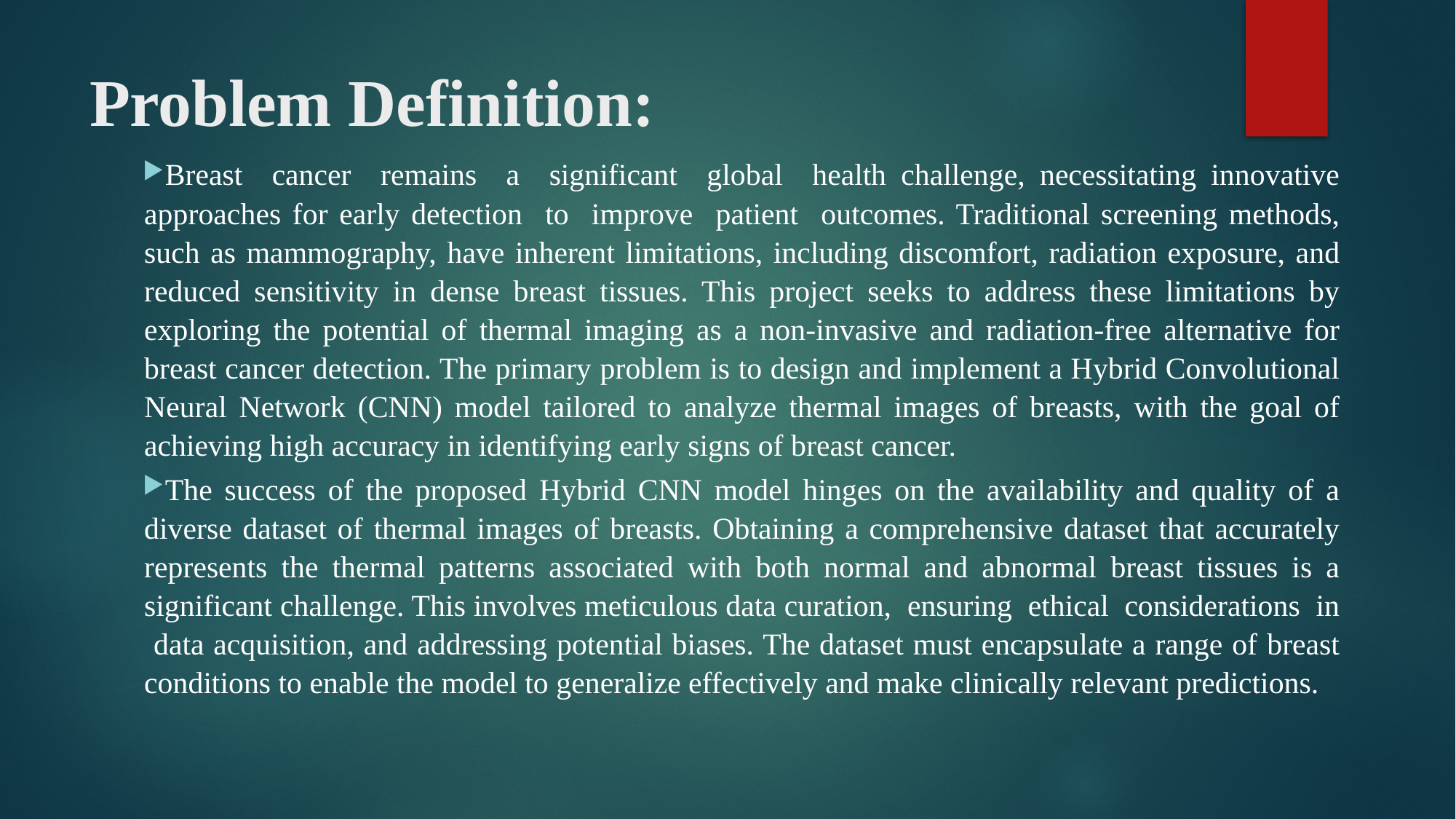

# Problem Definition:
Breast  cancer  remains  a  significant  global  health challenge, necessitating innovative approaches for early detection  to  improve  patient  outcomes. Traditional screening methods, such as mammography, have inherent limitations, including discomfort, radiation exposure, and reduced sensitivity in dense breast tissues. This project seeks to address these limitations by exploring the potential of thermal imaging as a non-invasive and radiation-free alternative for breast cancer detection. The primary problem is to design and implement a Hybrid Convolutional Neural Network (CNN) model tailored to analyze thermal images of breasts, with the goal of achieving high accuracy in identifying early signs of breast cancer.
The success of the proposed Hybrid CNN model hinges on the availability and quality of a diverse dataset of thermal images of breasts. Obtaining a comprehensive dataset that accurately represents the thermal patterns associated with both normal and abnormal breast tissues is a significant challenge. This involves meticulous data curation,  ensuring  ethical  considerations  in  data acquisition, and addressing potential biases. The dataset must encapsulate a range of breast conditions to enable the model to generalize effectively and make clinically relevant predictions.